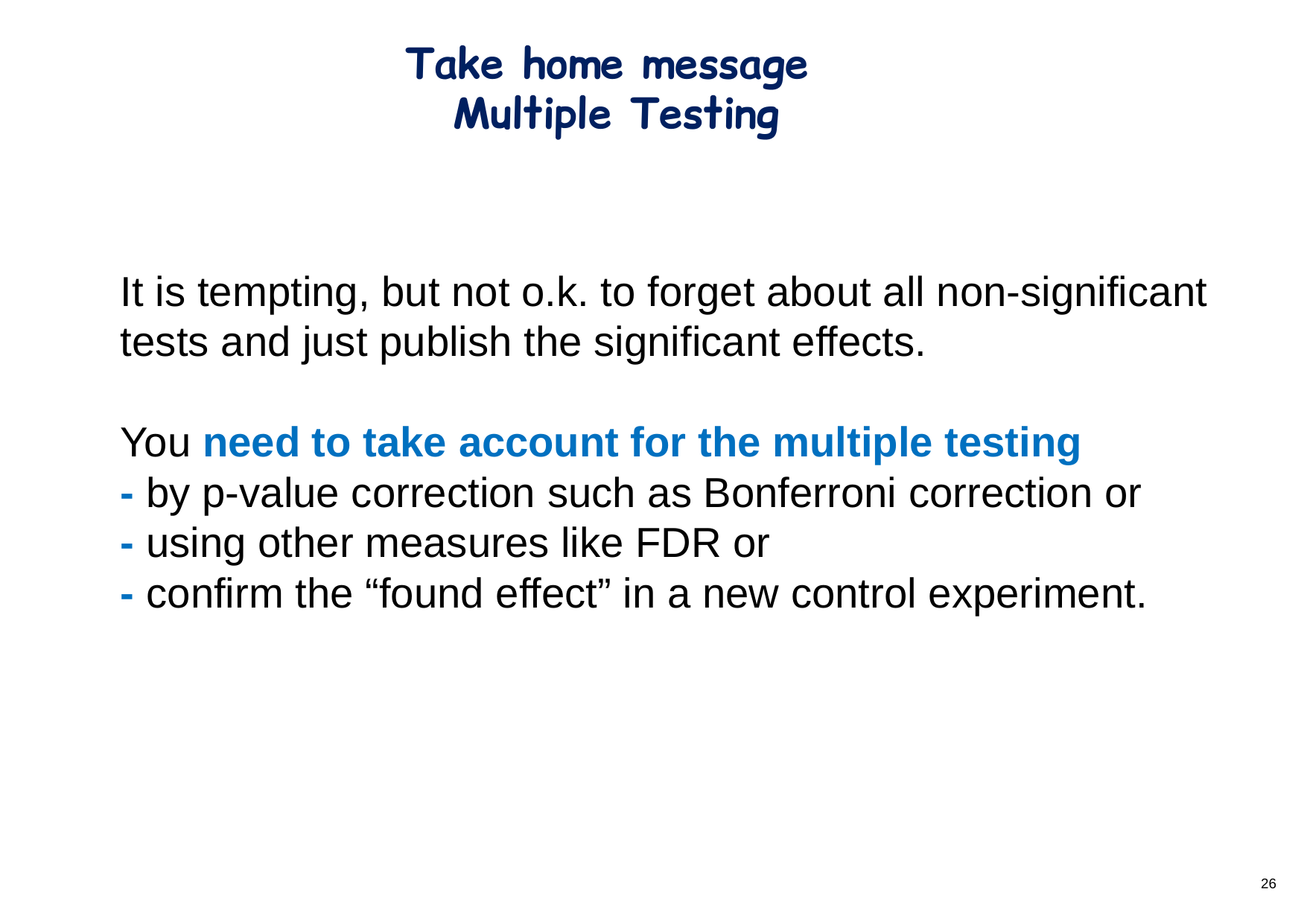

# Take home message Multiple Testing
It is tempting, but not o.k. to forget about all non-significant tests and just publish the significant effects.

You need to take account for the multiple testing
- by p-value correction such as Bonferroni correction or
- using other measures like FDR or
- confirm the “found effect” in a new control experiment.

26
26